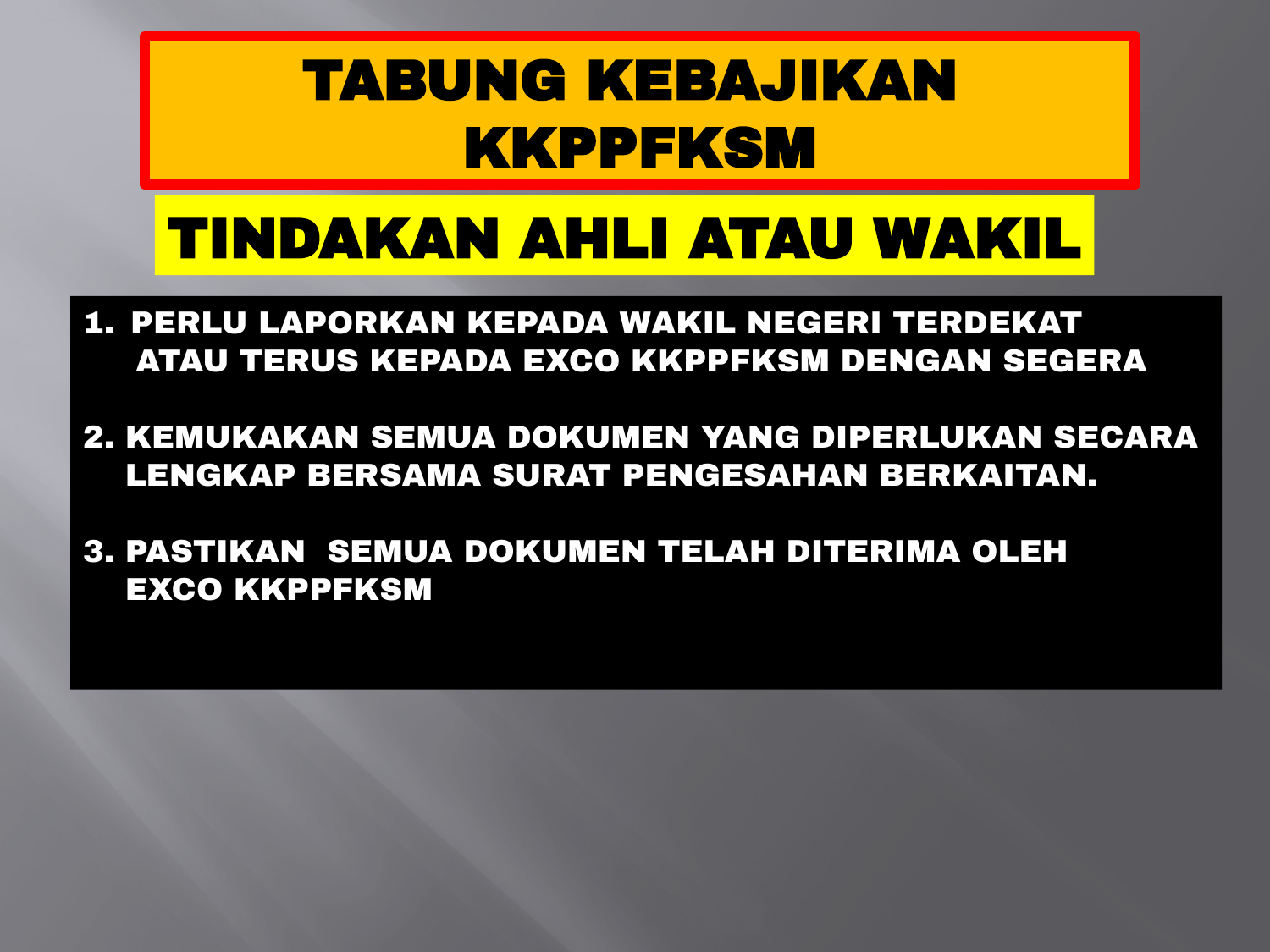

TABUNG KEBAJIKAN  KKPPFKSM
TINDAKAN AHLI ATAU WAKIL
PERLU LAPORKAN KEPADA WAKIL NEGERI TERDEKAT
     ATAU TERUS KEPADA EXCO KKPPFKSM DENGAN SEGERA

2. KEMUKAKAN SEMUA DOKUMEN YANG DIPERLUKAN SECARA
    LENGKAP BERSAMA SURAT PENGESAHAN BERKAITAN.

3. PASTIKAN  SEMUA DOKUMEN TELAH DITERIMA OLEH
    EXCO KKPPFKSM